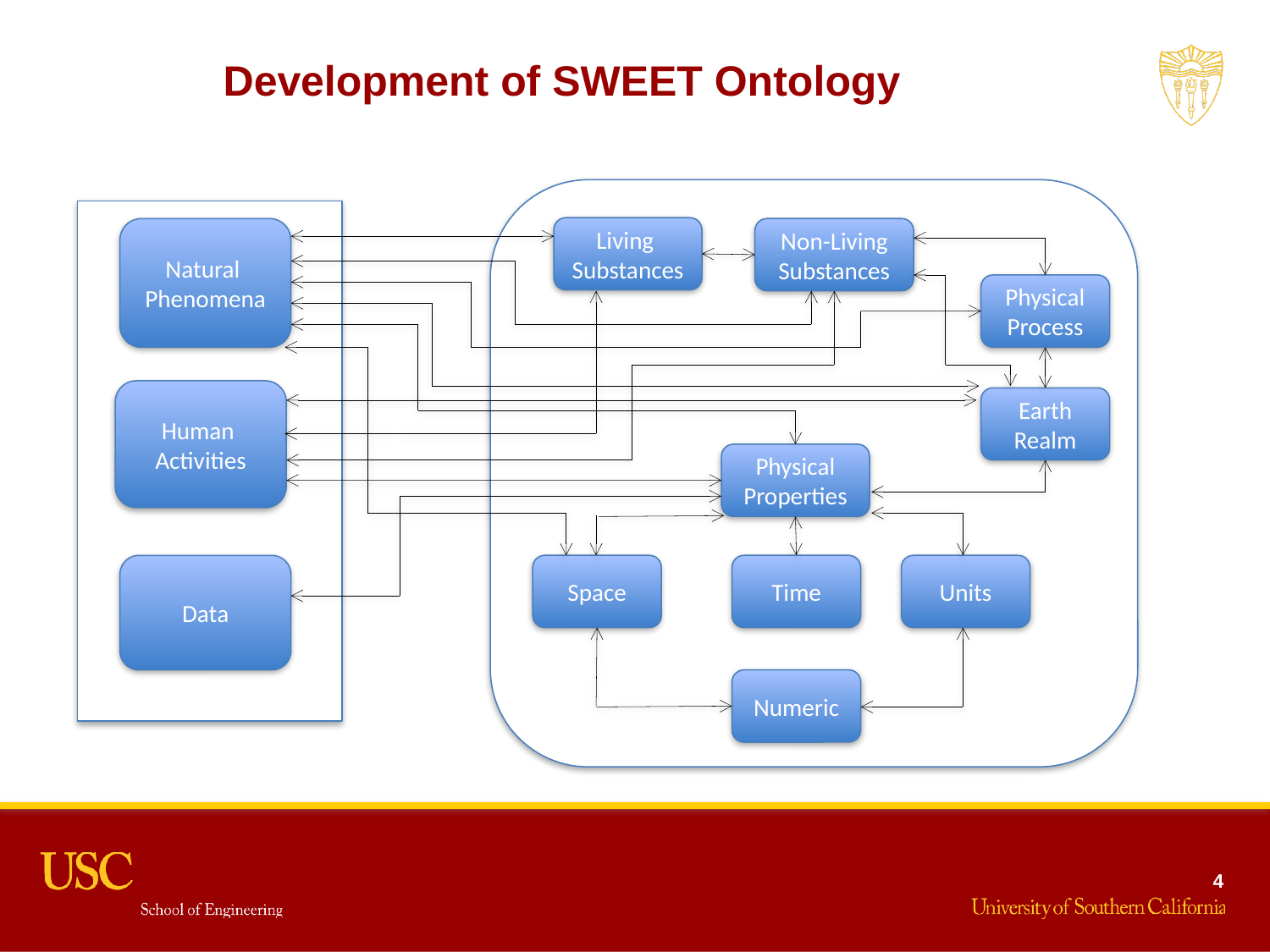

Development of SWEET Ontology

Living
Substances
Natural
Phenomena
Non-Living
Substances
Physical
Process
Human
Activities
Earth
Realm
Physical
Properties
Data
Space
Time
Units
Numeric
4